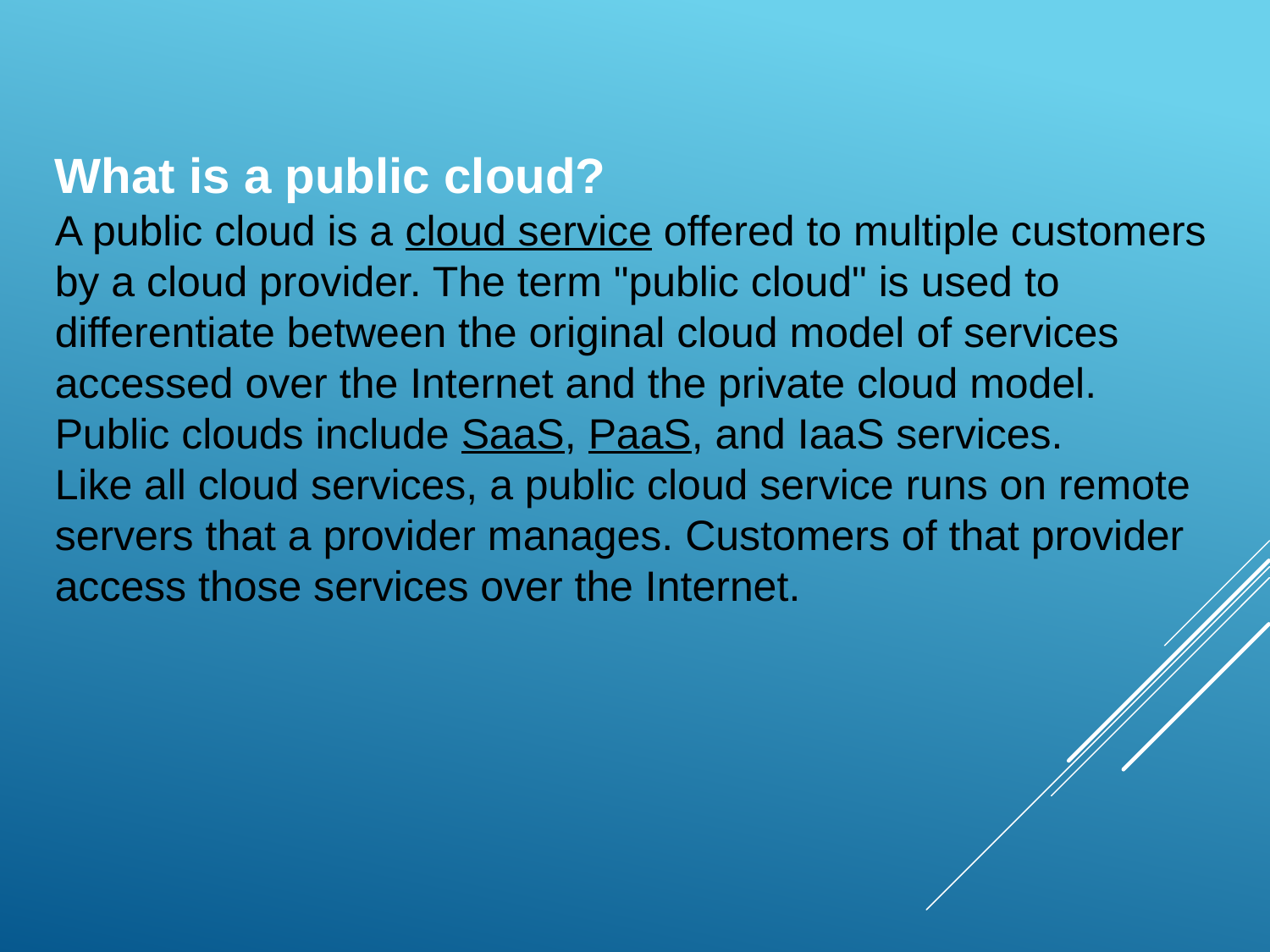

What is a public cloud?
A public cloud is a cloud service offered to multiple customers by a cloud provider. The term "public cloud" is used to differentiate between the original cloud model of services accessed over the Internet and the private cloud model. Public clouds include SaaS, PaaS, and IaaS services.
Like all cloud services, a public cloud service runs on remote servers that a provider manages. Customers of that provider access those services over the Internet.